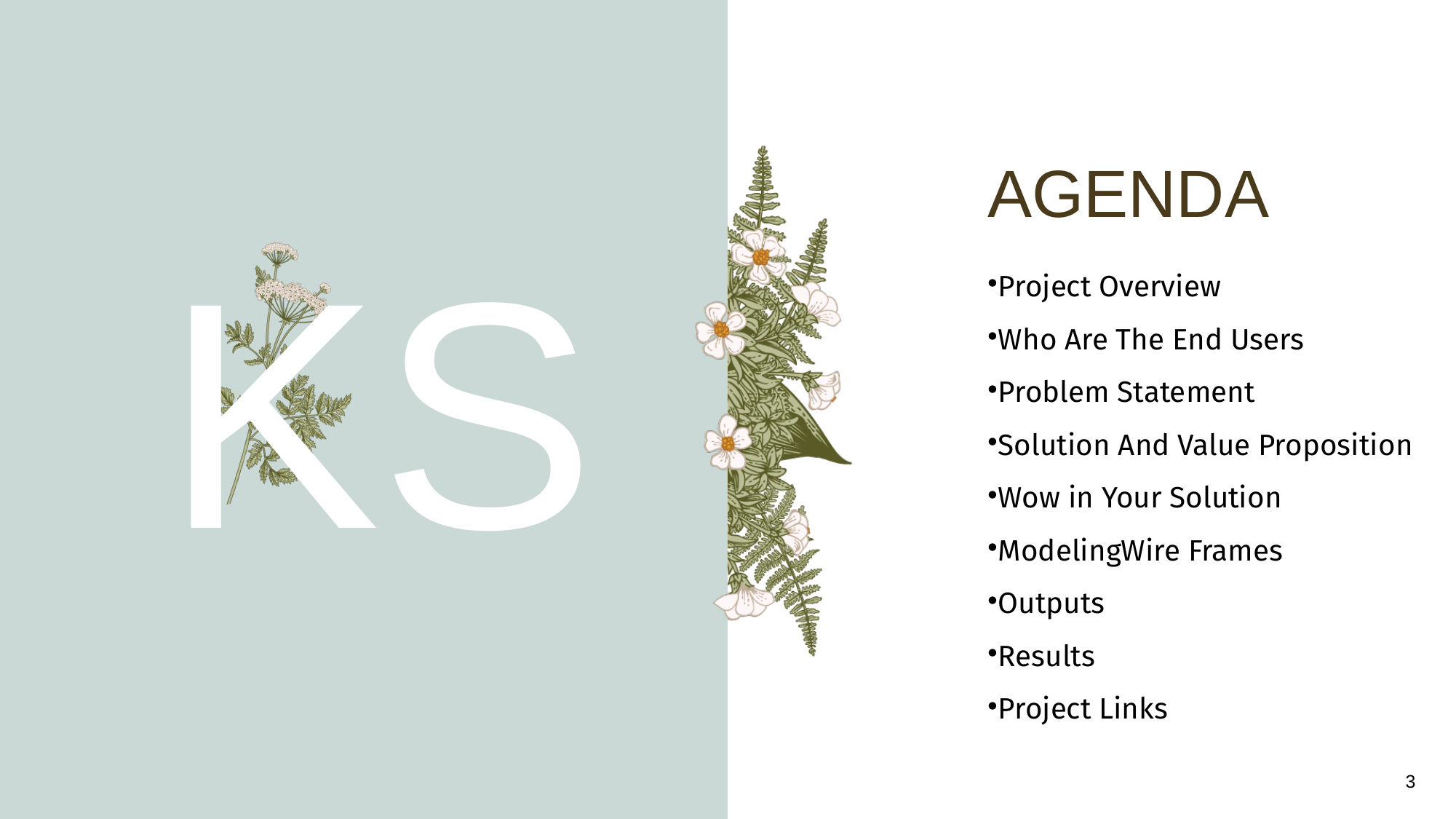

AGENDA
KS
Project Overview
Who Are The End Users
Problem Statement
Solution And Value Proposition
Wow in Your Solution
ModelingWire Frames
Outputs
Results
Project Links

3